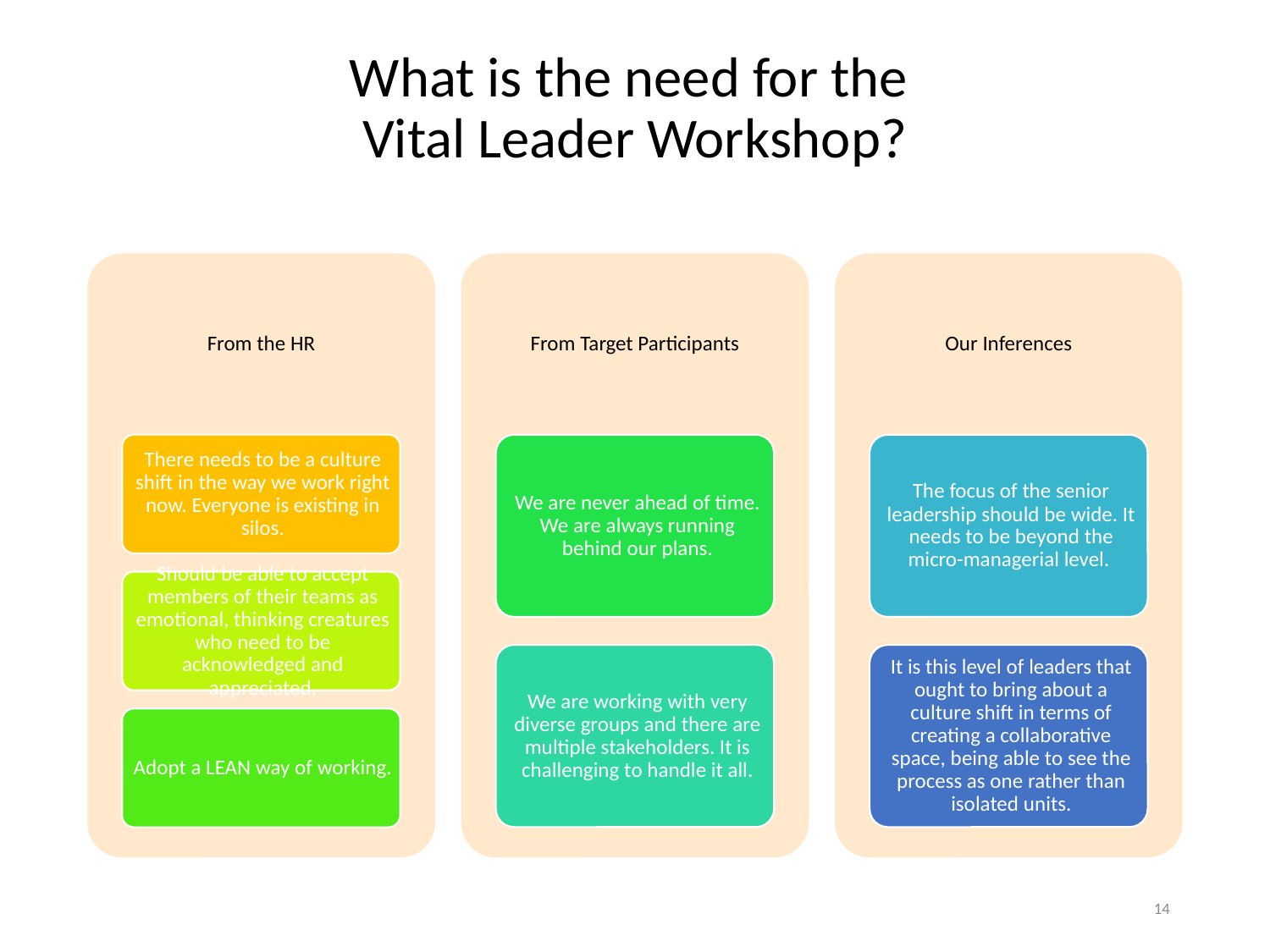

# What is the need for the Vital Leader Workshop?
From the HR
There needs to be a culture shift in the way we work right now. Everyone is existing in silos.
Should be able to accept members of their teams as emotional, thinking creatures who need to be acknowledged and appreciated.
Adopt a LEAN way of working.
From Target Participants
We are never ahead of time. We are always running behind our plans.
We are working with very diverse groups and there are multiple stakeholders. It is challenging to handle it all.
Our Inferences
The focus of the senior leadership should be wide. It needs to be beyond the micro-managerial level.
It is this level of leaders that ought to bring about a culture shift in terms of creating a collaborative space, being able to see the process as one rather than isolated units.
14